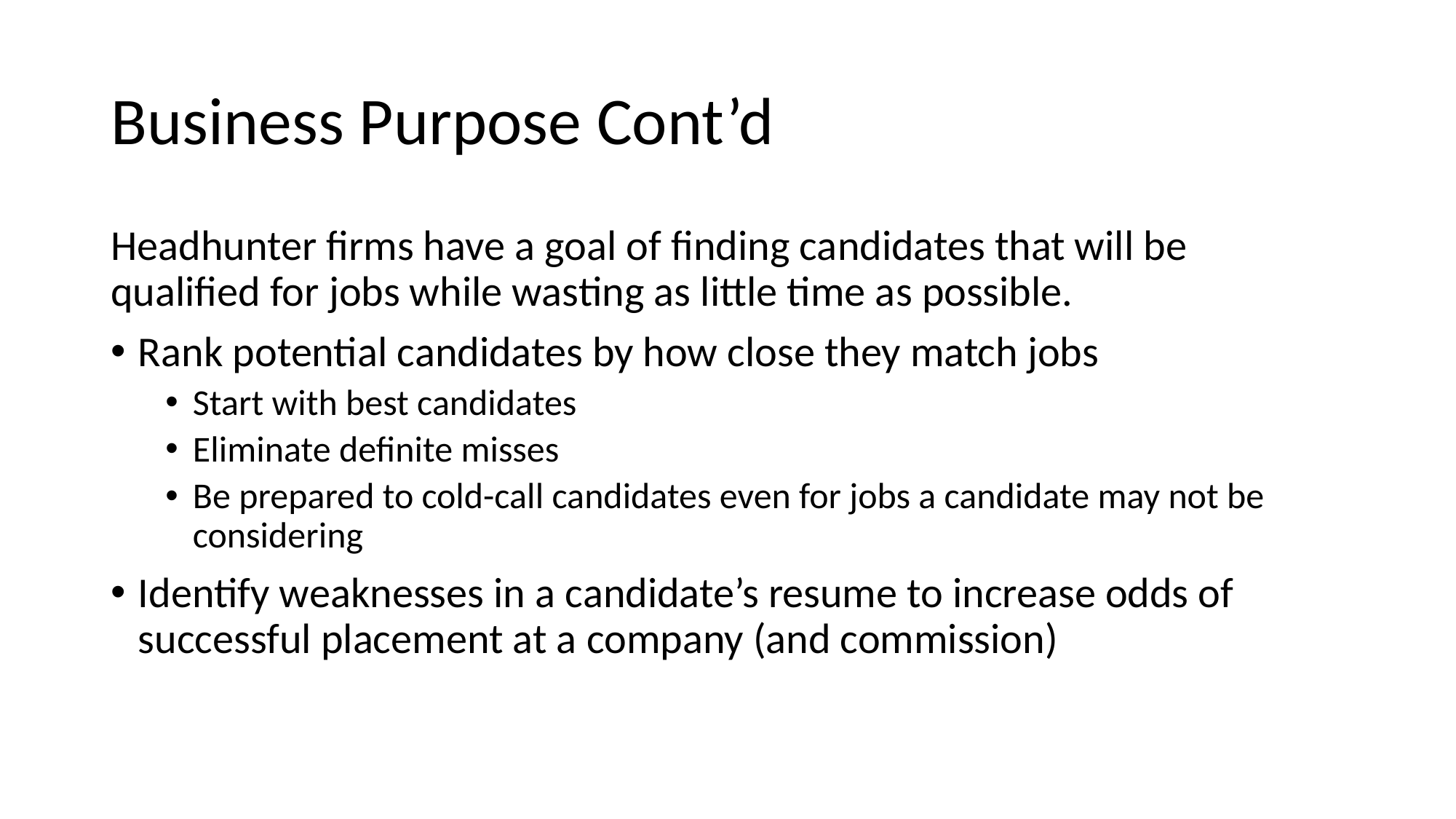

# Business Purpose Cont’d
Headhunter firms have a goal of finding candidates that will be qualified for jobs while wasting as little time as possible.
Rank potential candidates by how close they match jobs
Start with best candidates
Eliminate definite misses
Be prepared to cold-call candidates even for jobs a candidate may not be considering
Identify weaknesses in a candidate’s resume to increase odds of successful placement at a company (and commission)